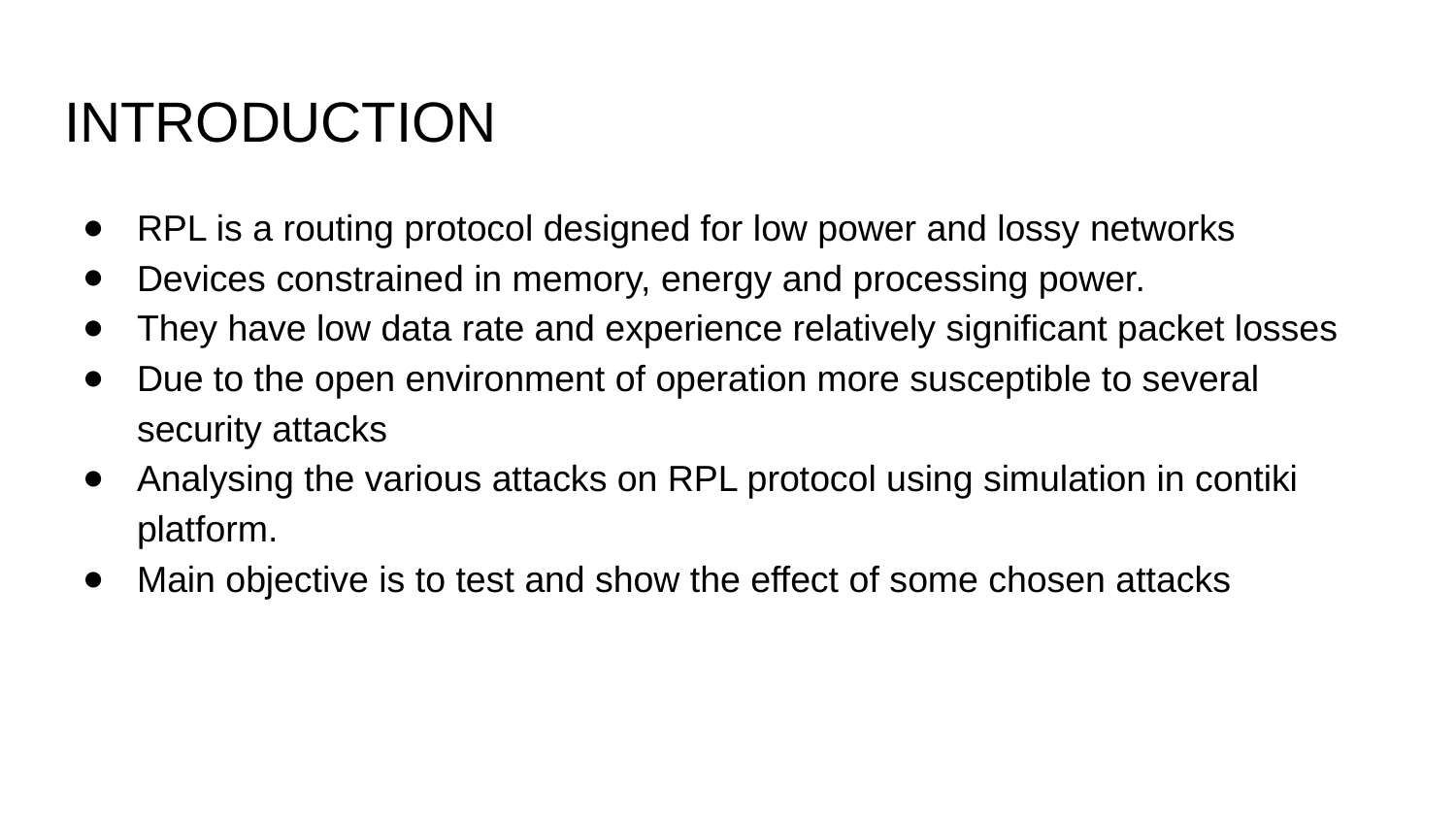

# INTRODUCTION
RPL is a routing protocol designed for low power and lossy networks
Devices constrained in memory, energy and processing power.
They have low data rate and experience relatively significant packet losses
Due to the open environment of operation more susceptible to several security attacks
Analysing the various attacks on RPL protocol using simulation in contiki platform.
Main objective is to test and show the effect of some chosen attacks